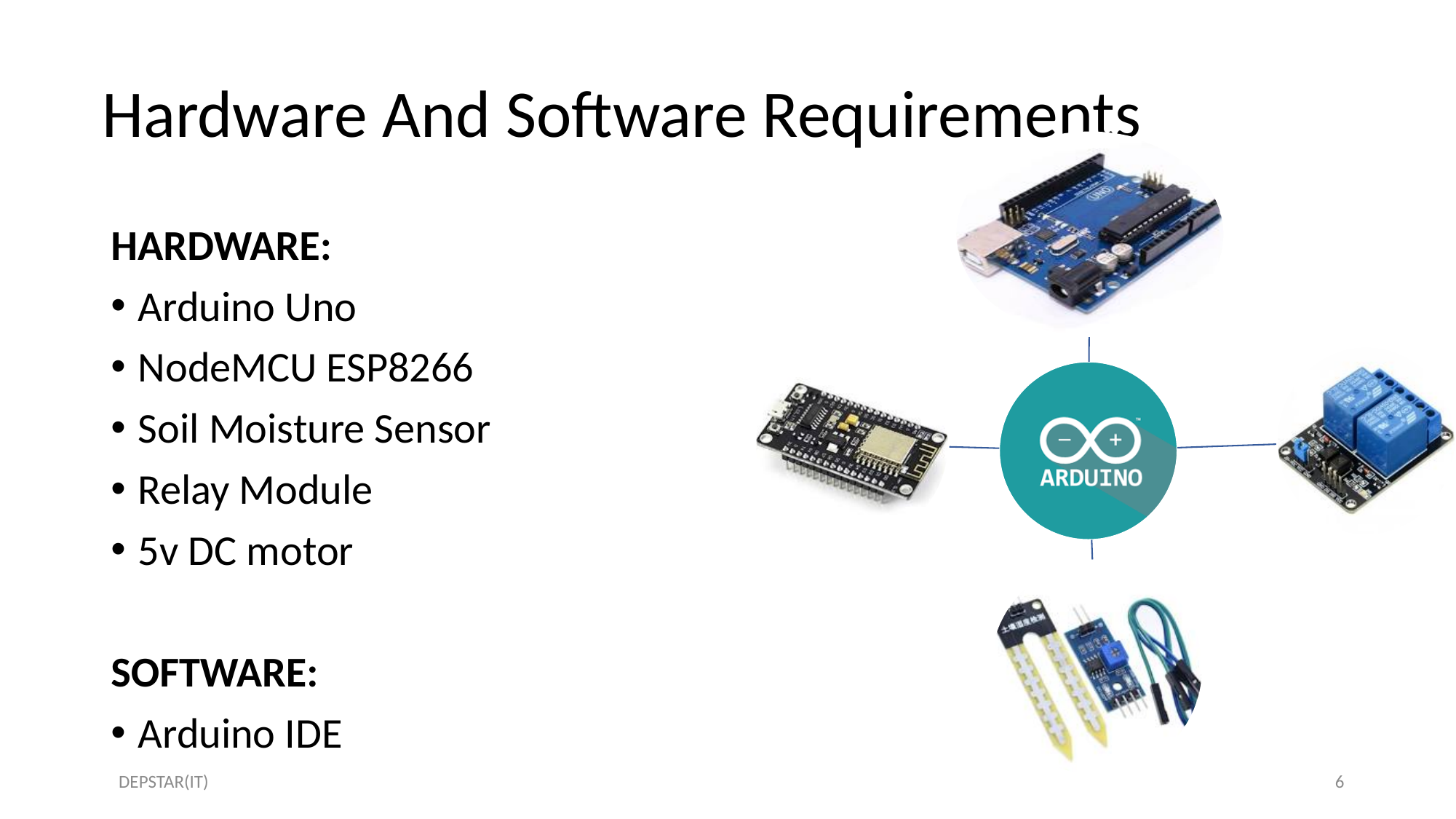

# Hardware And Software Requirements

HARDWARE:
Arduino Uno
NodeMCU ESP8266
Soil Moisture Sensor
Relay Module
5v DC motor

SOFTWARE:
Arduino IDE

DEPSTAR(IT)
6